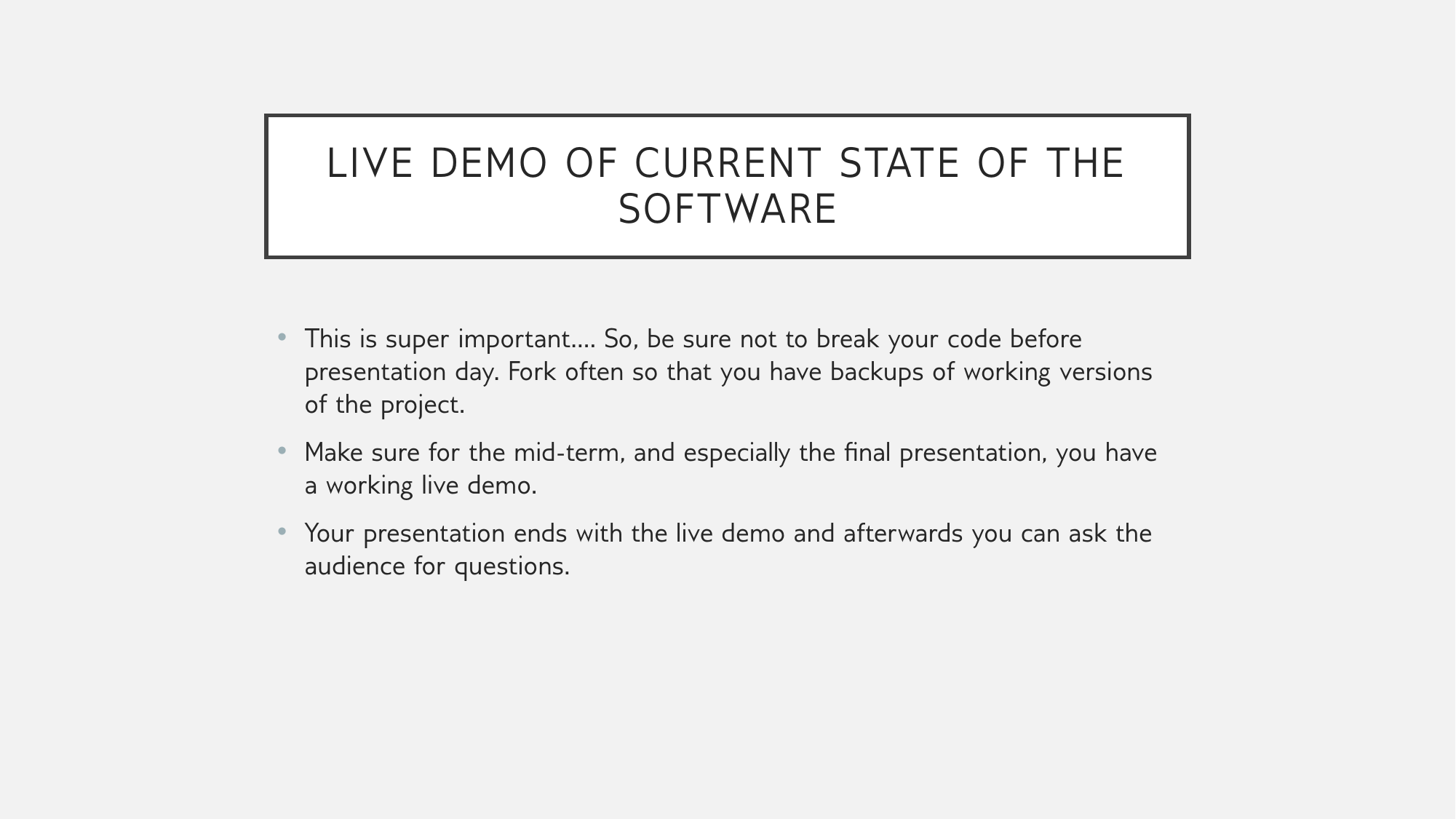

# Live demo of current state of the software
This is super important…. So, be sure not to break your code before presentation day. Fork often so that you have backups of working versions of the project.
Make sure for the mid-term, and especially the final presentation, you have a working live demo.
Your presentation ends with the live demo and afterwards you can ask the audience for questions.